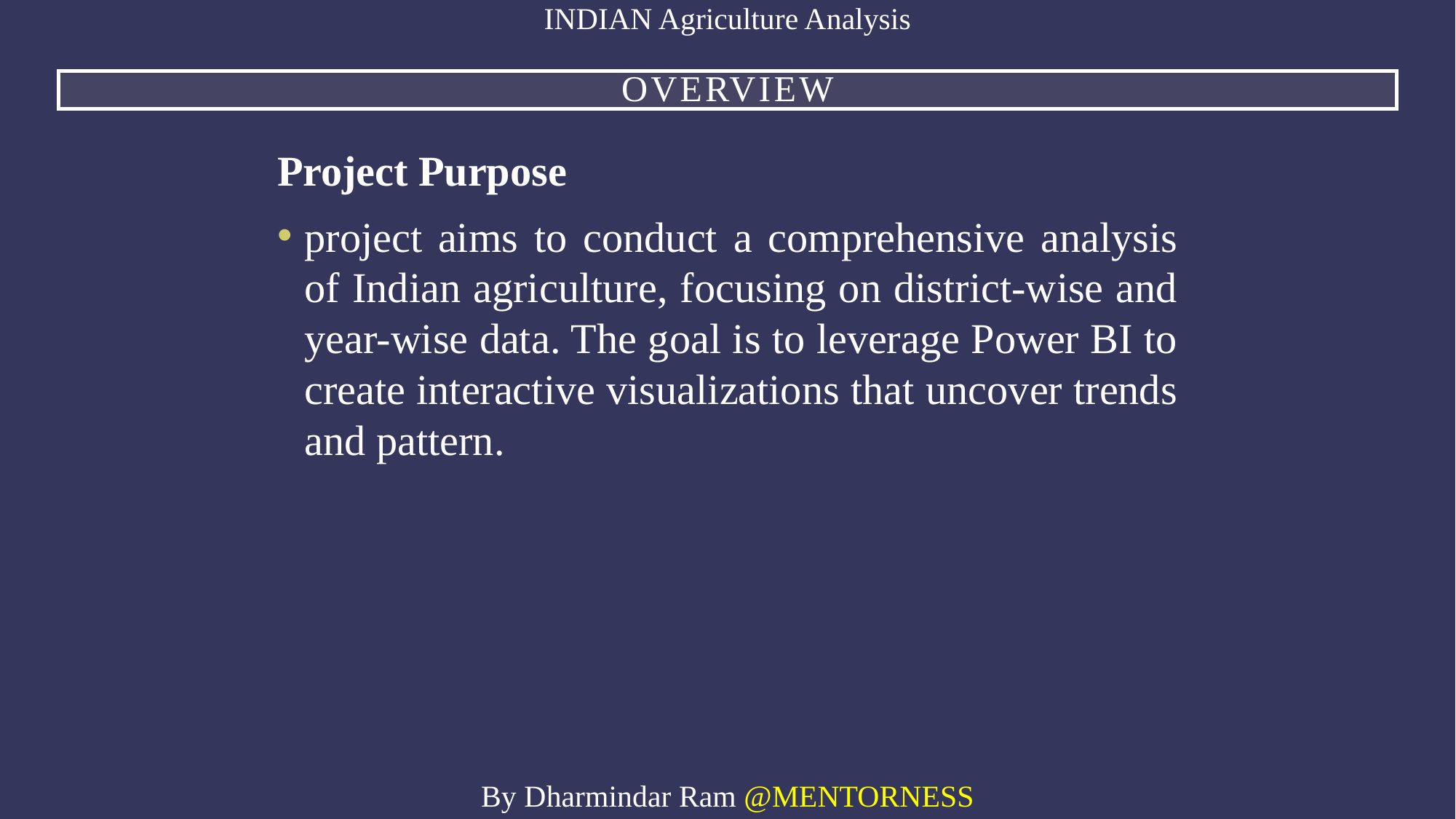

INDIAN Agriculture Analysis
Overview
Project Purpose
project aims to conduct a comprehensive analysis of Indian agriculture, focusing on district-wise and year-wise data. The goal is to leverage Power BI to create interactive visualizations that uncover trends and pattern.
By Dharmindar Ram @MENTORNESS